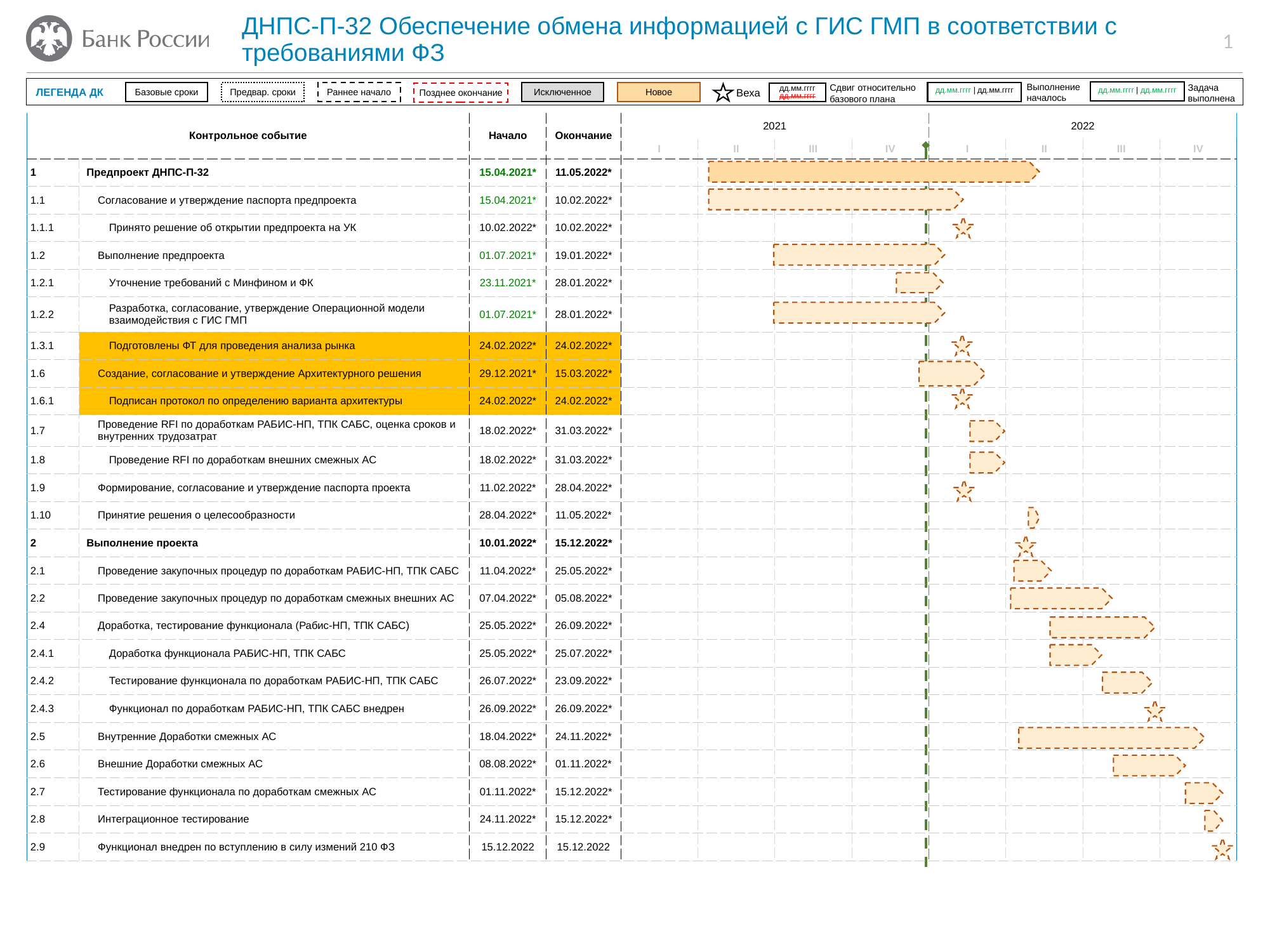

# ДНПС-П-32 Обеспечение обмена информацией с ГИС ГМП в соответствии с требованиями ФЗ
1
ЛЕГЕНДА ДК
Выполнение началось
Задача выполнена
Сдвиг относительно базового плана
дд.мм.гггг | дд.мм.гггг
дд.мм.гггг | дд.мм.гггг
Базовые сроки
Предвар. сроки
Раннее начало
Исключенное
Новое
дд.мм.гггг дд.мм.гггг
Позднее окончание

Веха
| Контрольное событие |  | Начало | Окончание | 2021 |  |  |  | 2022 |  |  |  |
| --- | --- | --- | --- | --- | --- | --- | --- | --- | --- | --- | --- |
|  |  |  |  | I | II | III | IV | I | II | III | IV |
| 1 | Предпроект ДНПС-П-32 | 15.04.2021\* | 11.05.2022\* |  |  |  |  |  |  |  |  |
| 1.1 | Согласование и утверждение паспорта предпроекта | 15.04.2021\* | 10.02.2022\* |  |  |  |  |  |  |  |  |
| 1.1.1 | Принято решение об открытии предпроекта на УК | 10.02.2022\* | 10.02.2022\* |  |  |  |  |  |  |  |  |
| 1.2 | Выполнение предпроекта | 01.07.2021\* | 19.01.2022\* |  |  |  |  |  |  |  |  |
| 1.2.1 | Уточнение требований с Минфином и ФК | 23.11.2021\* | 28.01.2022\* |  |  |  |  |  |  |  |  |
| 1.2.2 | Разработка, согласование, утверждение Операционной модели взаимодействия c ГИС ГМП | 01.07.2021\* | 28.01.2022\* |  |  |  |  |  |  |  |  |
| 1.3.1 | Подготовлены ФТ для проведения анализа рынка | 24.02.2022\* | 24.02.2022\* |  |  |  |  |  |  |  |  |
| 1.6 | Создание, согласование и утверждение Архитектурного решения | 29.12.2021\* | 15.03.2022\* |  |  |  |  |  |  |  |  |
| 1.6.1 | Подписан протокол по определению варианта архитектуры | 24.02.2022\* | 24.02.2022\* |  |  |  |  |  |  |  |  |
| 1.7 | Проведение RFI по доработкам РАБИС-НП, ТПК САБС, оценка сроков и внутренних трудозатрат | 18.02.2022\* | 31.03.2022\* |  |  |  |  |  |  |  |  |
| 1.8 | Проведение RFI по доработкам внешних смежных АС | 18.02.2022\* | 31.03.2022\* |  |  |  |  |  |  |  |  |
| 1.9 | Формирование, согласование и утверждение паспорта проекта | 11.02.2022\* | 28.04.2022\* |  |  |  |  |  |  |  |  |
| 1.10 | Принятие решения о целесообразности | 28.04.2022\* | 11.05.2022\* |  |  |  |  |  |  |  |  |
| 2 | Выполнение проекта | 10.01.2022\* | 15.12.2022\* |  |  |  |  |  |  |  |  |
| 2.1 | Проведение закупочных процедур по доработкам РАБИС-НП, ТПК САБС | 11.04.2022\* | 25.05.2022\* |  |  |  |  |  |  |  |  |
| 2.2 | Проведение закупочных процедур по доработкам смежных внешних АС | 07.04.2022\* | 05.08.2022\* |  |  |  |  |  |  |  |  |
| 2.4 | Доработка, тестирование функционала (Рабис-НП, ТПК САБС) | 25.05.2022\* | 26.09.2022\* |  |  |  |  |  |  |  |  |
| 2.4.1 | Доработка функционала РАБИС-НП, ТПК САБС | 25.05.2022\* | 25.07.2022\* |  |  |  |  |  |  |  |  |
| 2.4.2 | Тестирование функционала по доработкам РАБИС-НП, ТПК САБС | 26.07.2022\* | 23.09.2022\* |  |  |  |  |  |  |  |  |
| 2.4.3 | Функционал по доработкам РАБИС-НП, ТПК САБС внедрен | 26.09.2022\* | 26.09.2022\* |  |  |  |  |  |  |  |  |
| 2.5 | Внутренние Доработки смежных АС | 18.04.2022\* | 24.11.2022\* |  |  |  |  |  |  |  |  |
| 2.6 | Внешние Доработки смежных АС | 08.08.2022\* | 01.11.2022\* |  |  |  |  |  |  |  |  |
| 2.7 | Тестирование функционала по доработкам смежных АС | 01.11.2022\* | 15.12.2022\* |  |  |  |  |  |  |  |  |
| 2.8 | Интеграционное тестирование | 24.11.2022\* | 15.12.2022\* |  |  |  |  |  |  |  |  |
| 2.9 | Функционал внедрен по вступлению в силу измений 210 ФЗ | 15.12.2022 | 15.12.2022 |  |  |  |  |  |  |  |  |